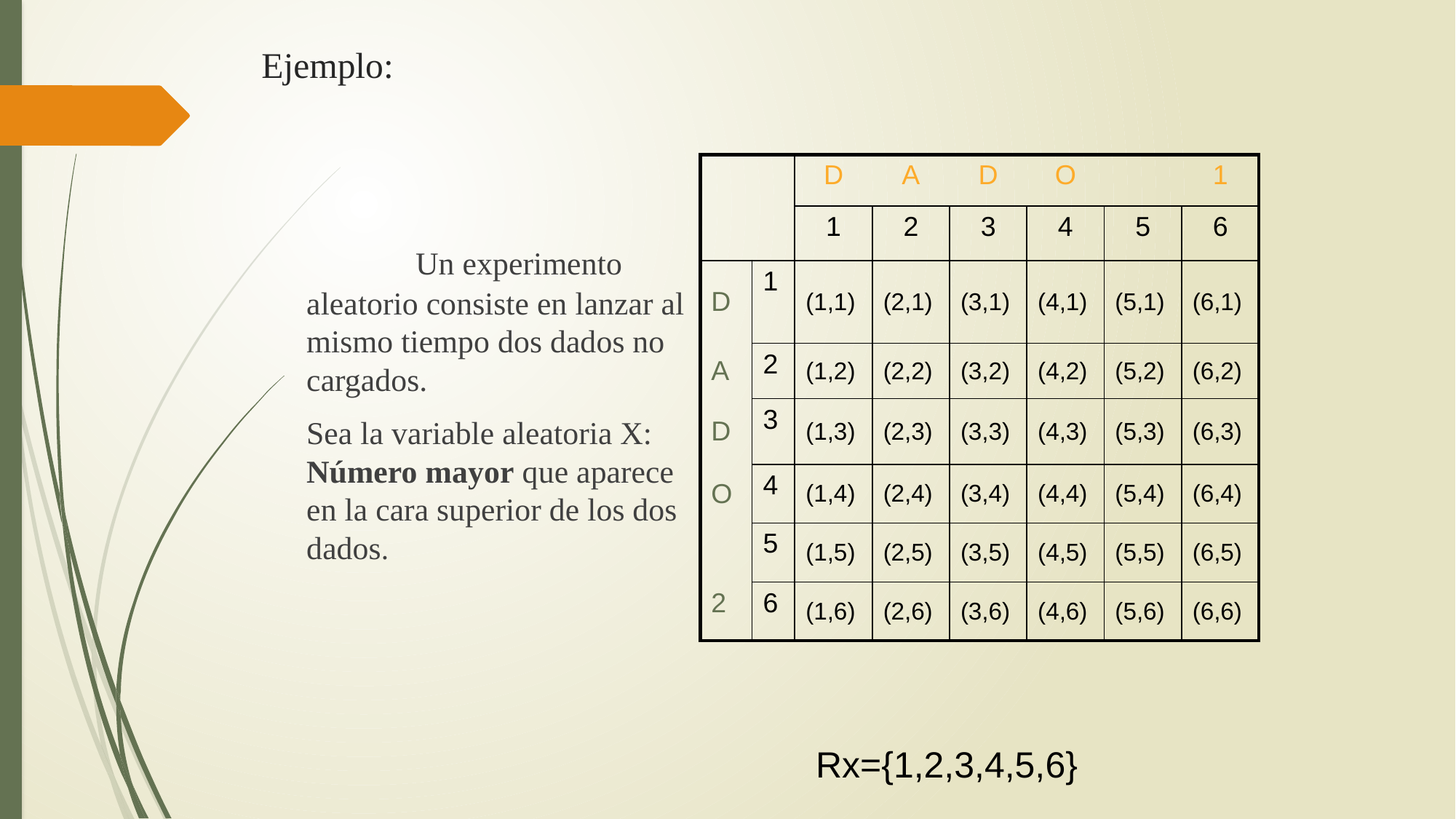

# Ejemplo:
|  |  | D | A | D | O |  | 1 |
| --- | --- | --- | --- | --- | --- | --- | --- |
|  |  | 1 | 2 | 3 | 4 | 5 | 6 |
| D | 1 | (1,1) | (2,1) | (3,1) | (4,1) | (5,1) | (6,1) |
| A | 2 | (1,2) | (2,2) | (3,2) | (4,2) | (5,2) | (6,2) |
| D | 3 | (1,3) | (2,3) | (3,3) | (4,3) | (5,3) | (6,3) |
| O | 4 | (1,4) | (2,4) | (3,4) | (4,4) | (5,4) | (6,4) |
|  | 5 | (1,5) | (2,5) | (3,5) | (4,5) | (5,5) | (6,5) |
| 2 | 6 | (1,6) | (2,6) | (3,6) | (4,6) | (5,6) | (6,6) |
		Un experimento aleatorio consiste en lanzar al mismo tiempo dos dados no cargados.
	Sea la variable aleatoria X: Número mayor que aparece en la cara superior de los dos dados.
Rx={1,2,3,4,5,6}